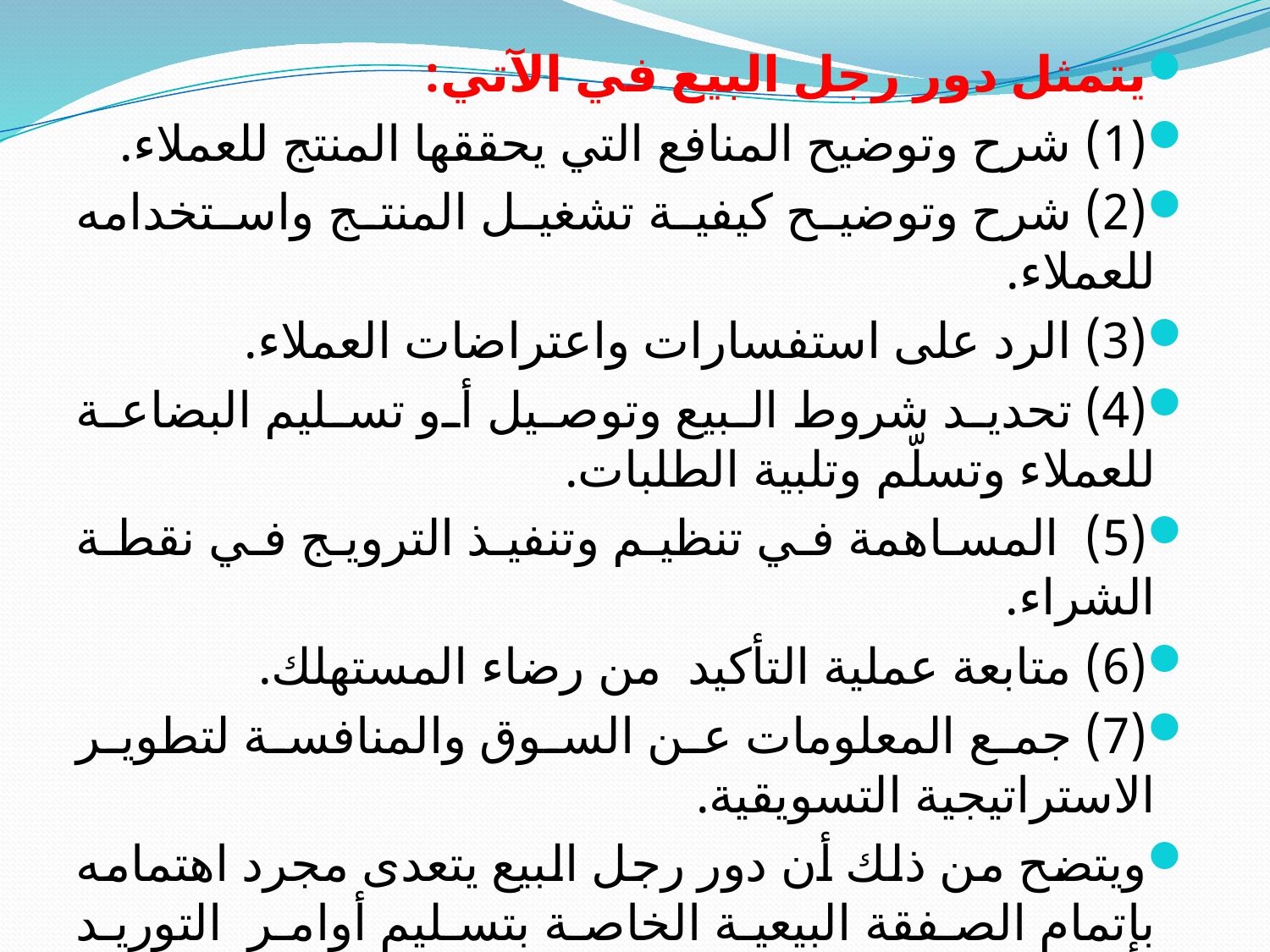

يتمثل دور رجل البيع في الآتي:
(1) شرح وتوضيح المنافع التي يحققها المنتج للعملاء.
(2) شرح وتوضيح كيفية تشغيل المنتج واستخدامه للعملاء.
(3) الرد على استفسارات واعتراضات العملاء.
(4) تحديد شروط البيع وتوصيل أو تسليم البضاعة للعملاء وتسلّم وتلبية الطلبات.
(5)  المساهمة في تنظيم وتنفيذ الترويج في نقطة الشراء.
(6) متابعة عملية التأكيد  من رضاء المستهلك.
(7) جمع المعلومات عن السوق والمنافسة لتطوير الاستراتيجية التسويقية.
ويتضح من ذلك أن دور رجل البيع يتعدى مجرد اهتمامه بإتمام الصفقة البيعية الخاصة بتسليم أوامر  التوريد وتسليم المنتجات المبيعة ومن ثم تؤثر إدارة البيع الشخصي بشكل مباشر في نجاح البرنامج التسويقي ككل.